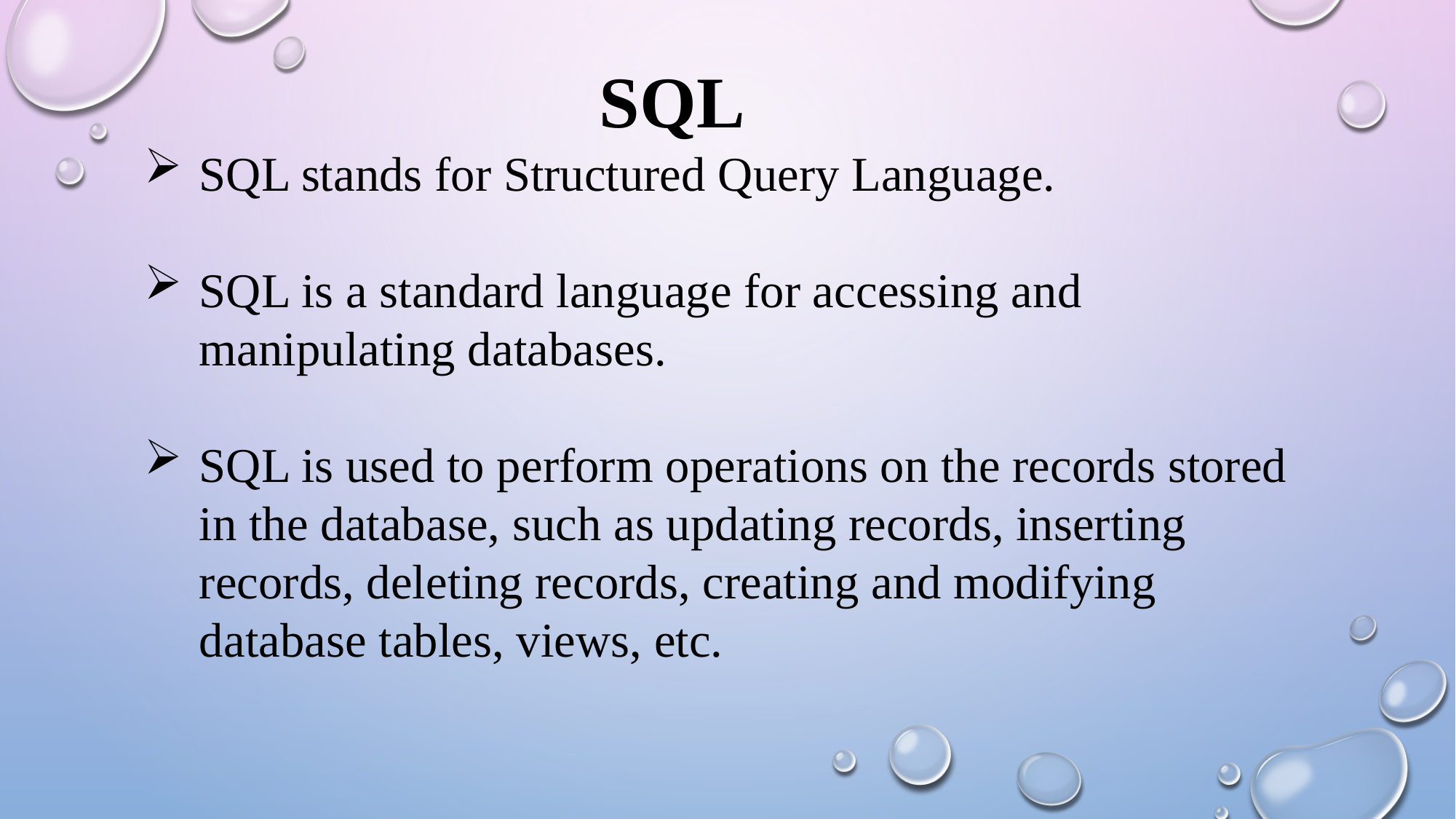

SQL
SQL stands for Structured Query Language.

SQL is a standard language for accessing and manipulating databases.

SQL is used to perform operations on the records stored in the database, such as updating records, inserting records, deleting records, creating and modifying database tables, views, etc.